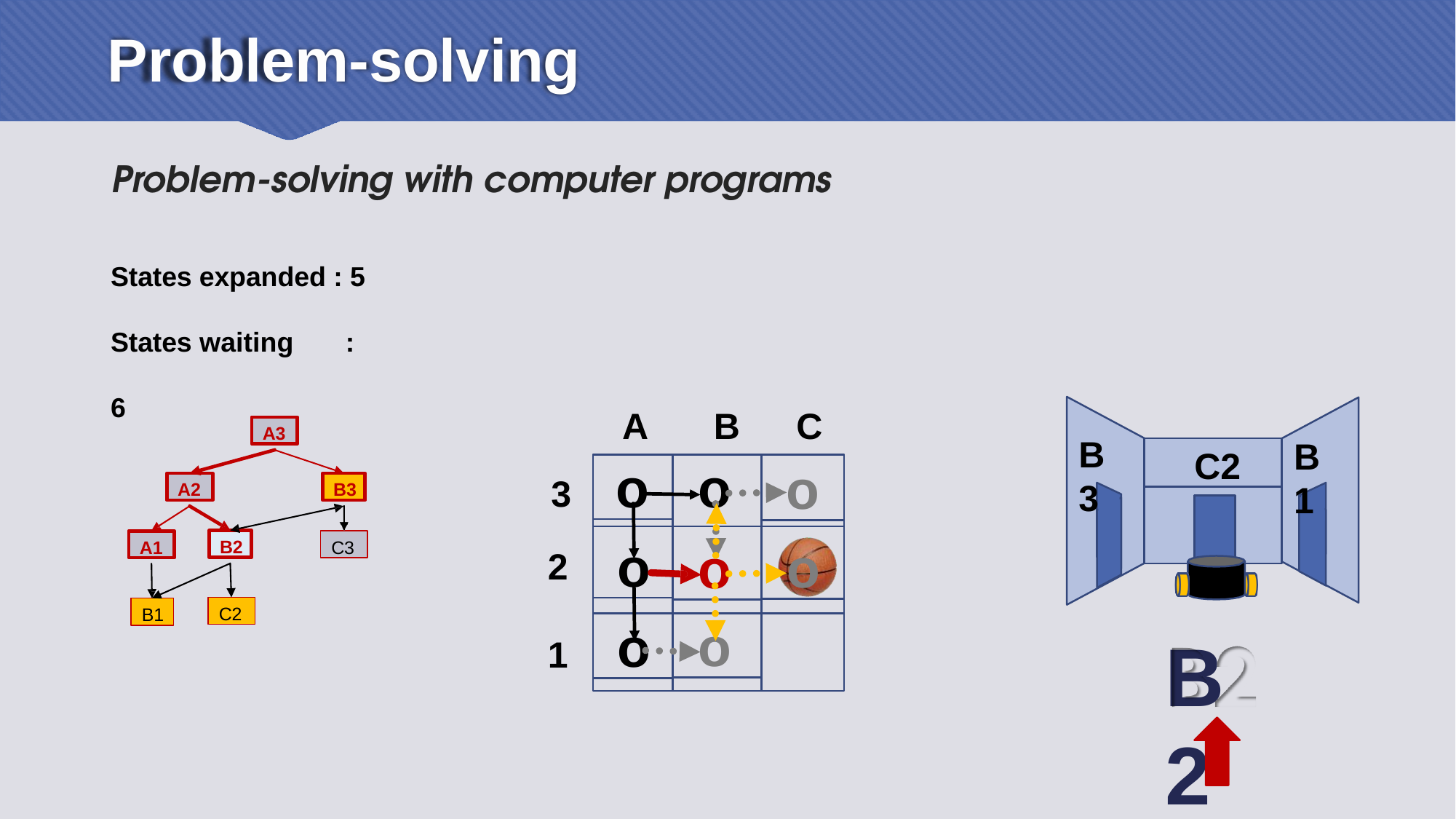

# Problem-solving
Problem-solving with computer programs
States expanded : 5  States waiting	: 6

A	B	C
A3
B3
B1
C2

o

o
o
3
2
A2
B3

o
o
o
B2
C3
A1

C2
B1

o
o
B2
1